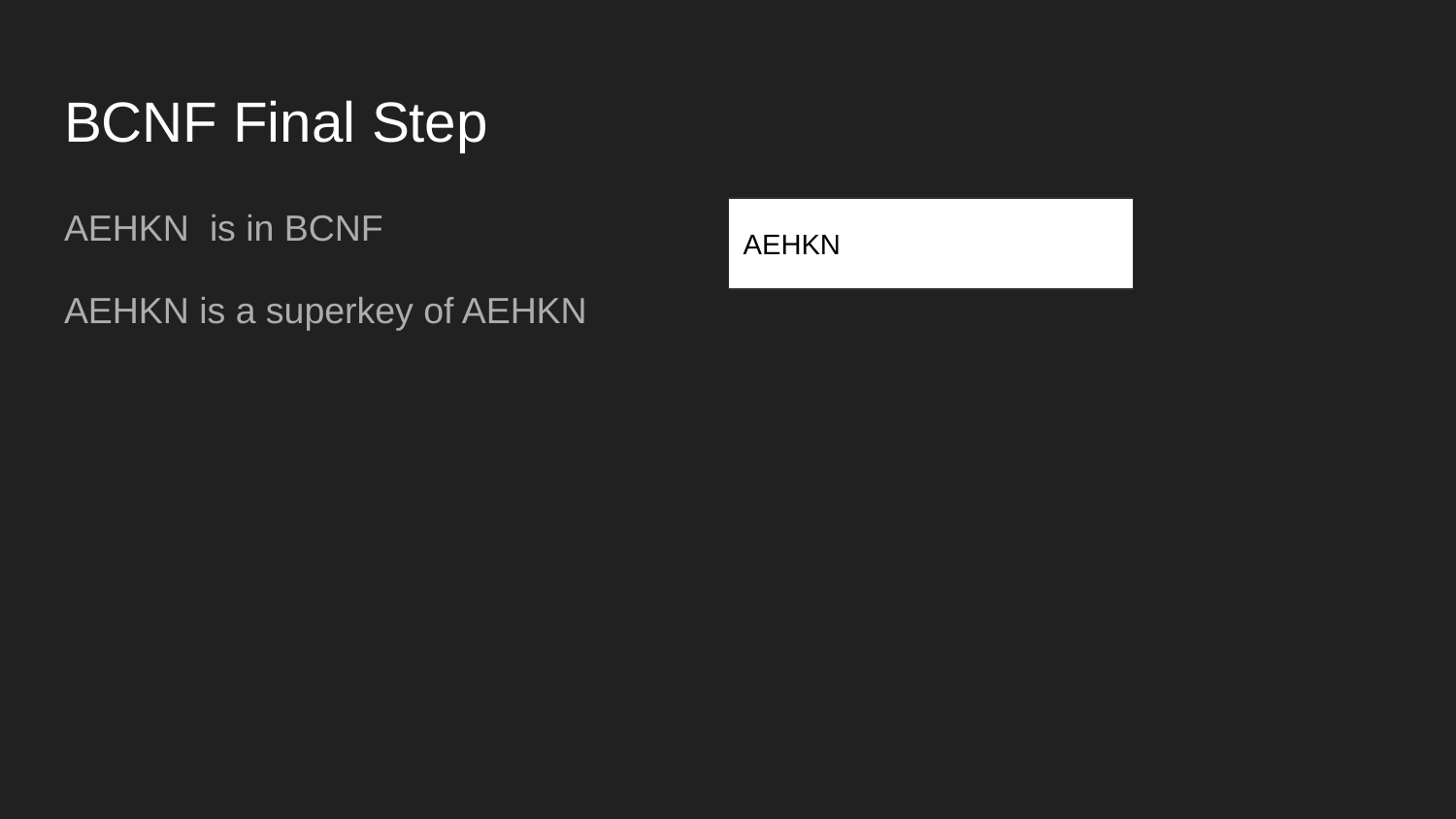

# BCNF Final Step
AEHKN	is in BCNF
AEHKN is a superkey of AEHKN

AEHKN